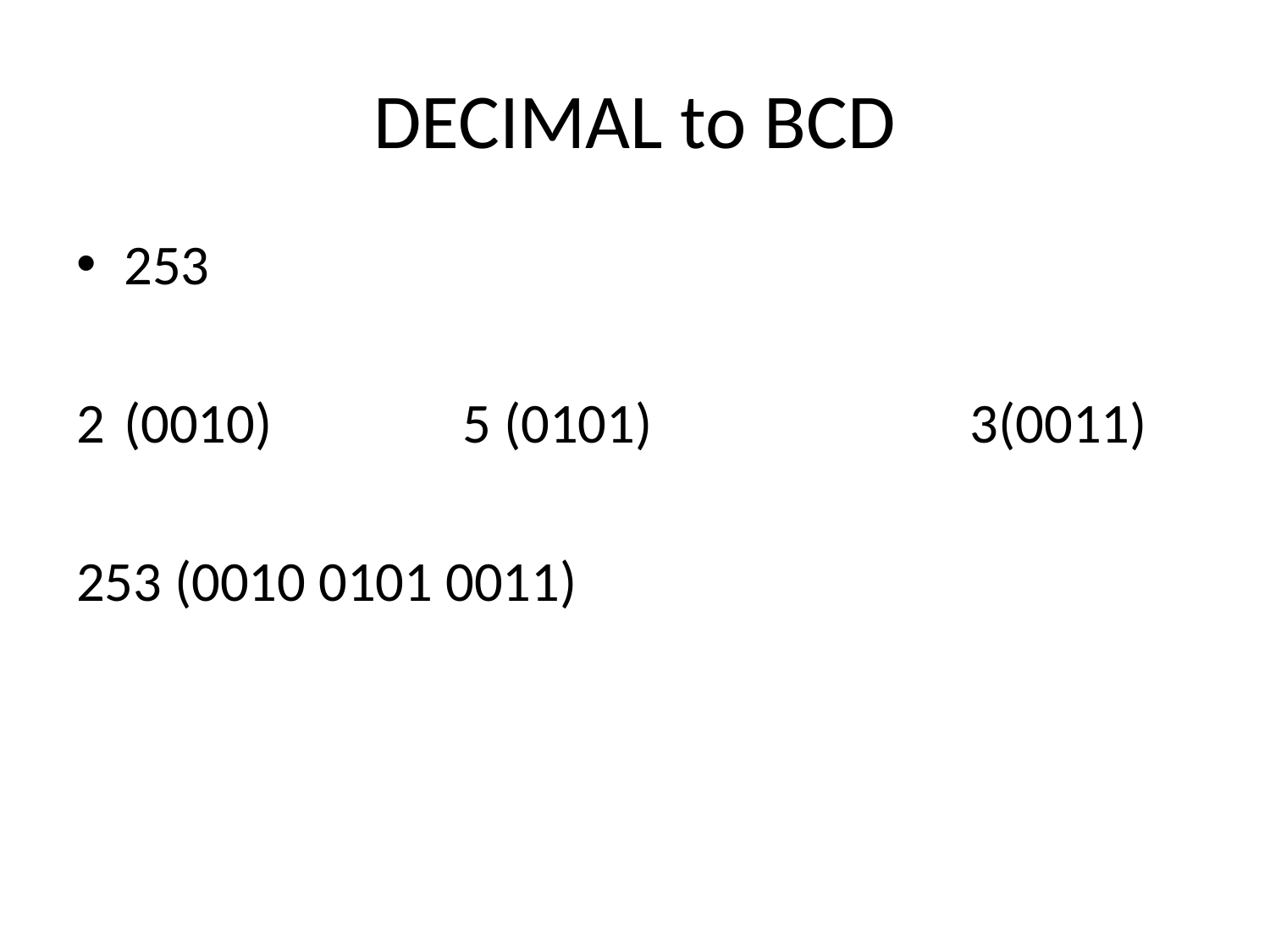

# DECIMAL to BCD
253

(0010)               5 (0101)                         3(0011)

253 (0010 0101 0011)